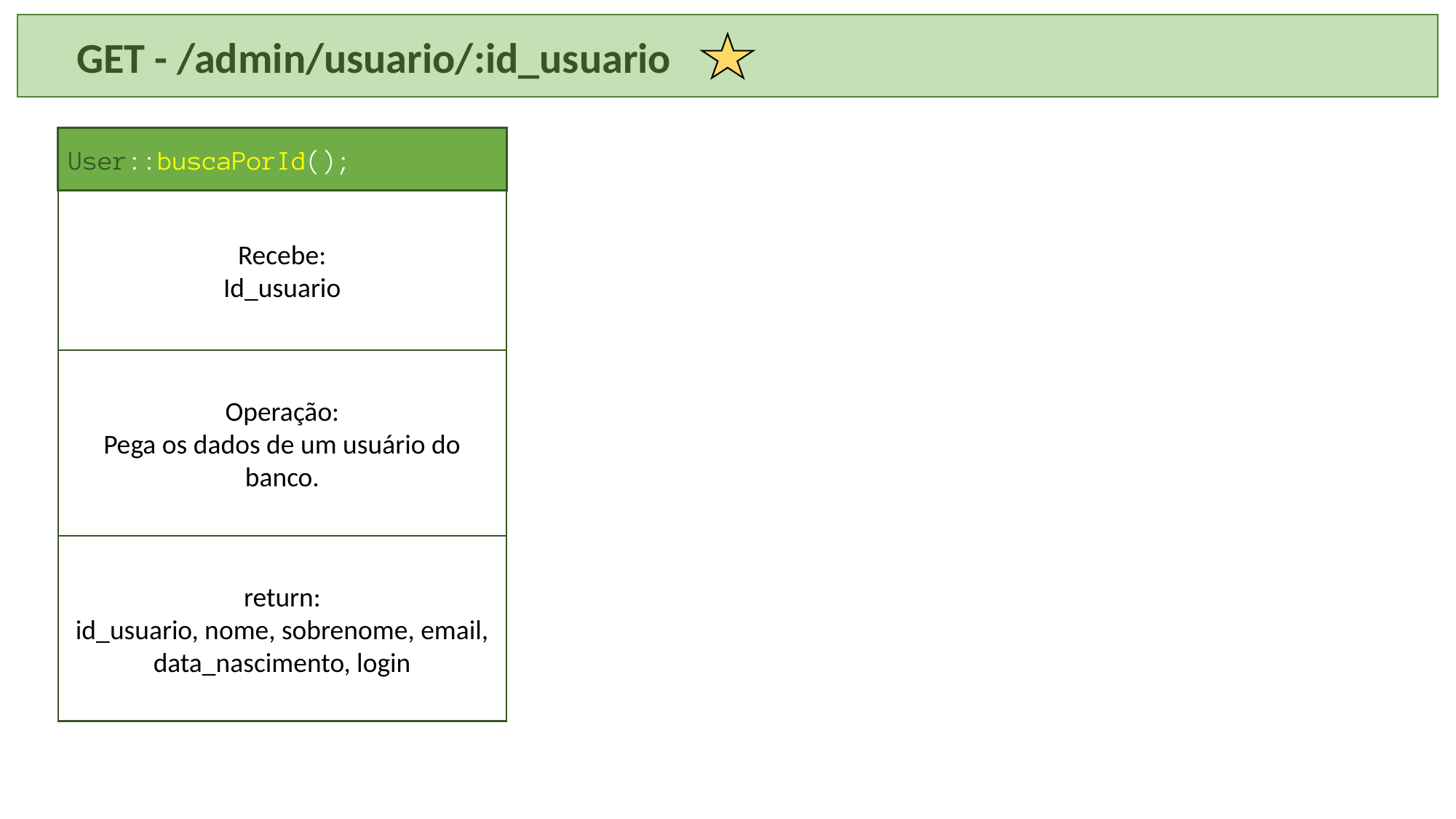

GET - /admin/usuario/:id_usuario

User::buscaPorId();
Recebe:
Id_usuario
Operação:
Pega os dados de um usuário do banco.
return:
id_usuario, nome, sobrenome, email, data_nascimento, login